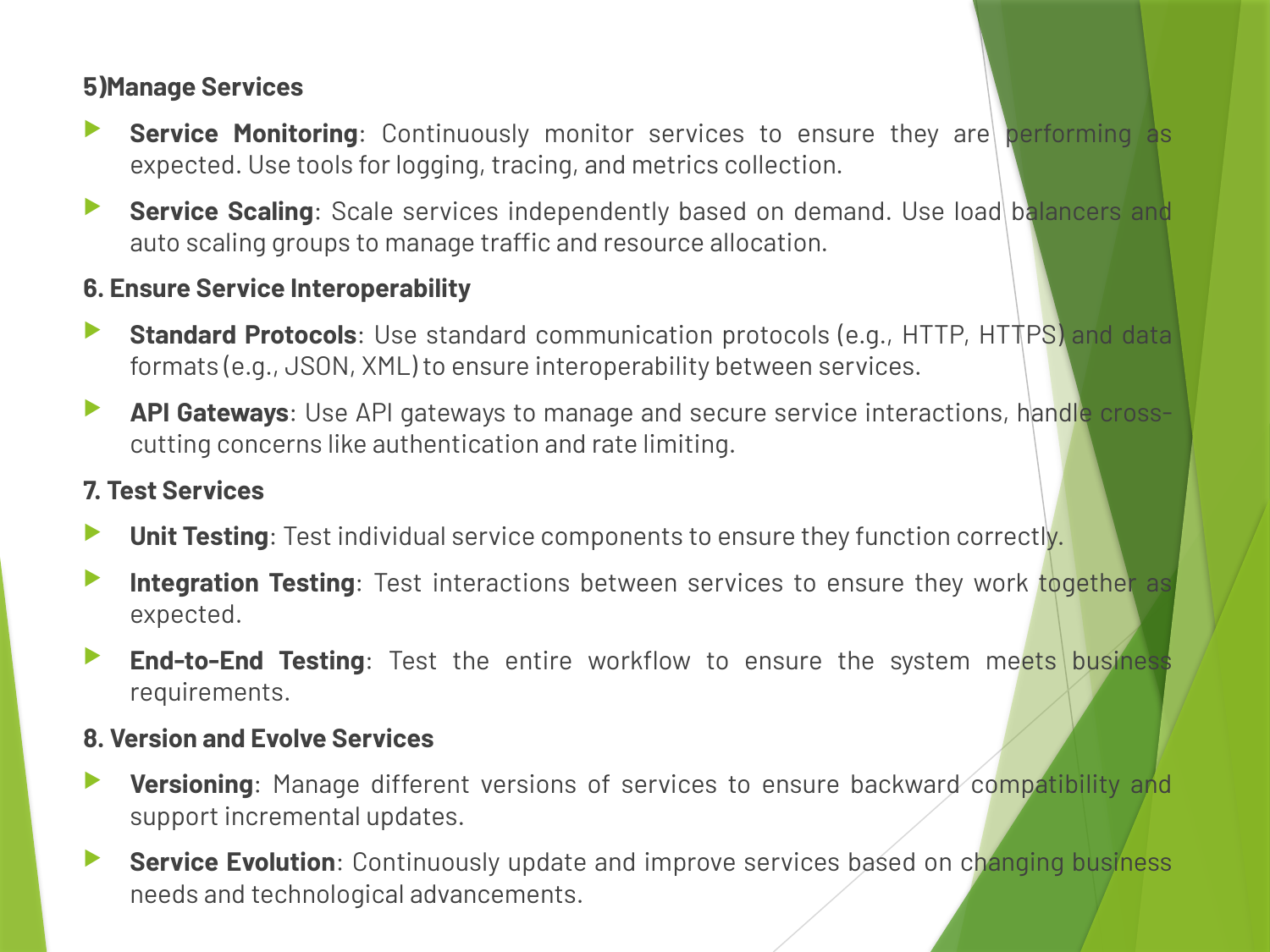

5)Manage Services
Service Monitoring: Continuously monitor services to ensure they are performing as expected. Use tools for logging, tracing, and metrics collection.
Service Scaling: Scale services independently based on demand. Use load balancers and auto scaling groups to manage traffic and resource allocation.
6. Ensure Service Interoperability
Standard Protocols: Use standard communication protocols (e.g., HTTP, HTTPS) and data formats (e.g., JSON, XML) to ensure interoperability between services.
API Gateways: Use API gateways to manage and secure service interactions, handle cross-cutting concerns like authentication and rate limiting.
7. Test Services
Unit Testing: Test individual service components to ensure they function correctly.
Integration Testing: Test interactions between services to ensure they work together as expected.
End-to-End Testing: Test the entire workflow to ensure the system meets business requirements.
8. Version and Evolve Services
Versioning: Manage different versions of services to ensure backward compatibility and support incremental updates.
Service Evolution: Continuously update and improve services based on changing business needs and technological advancements.